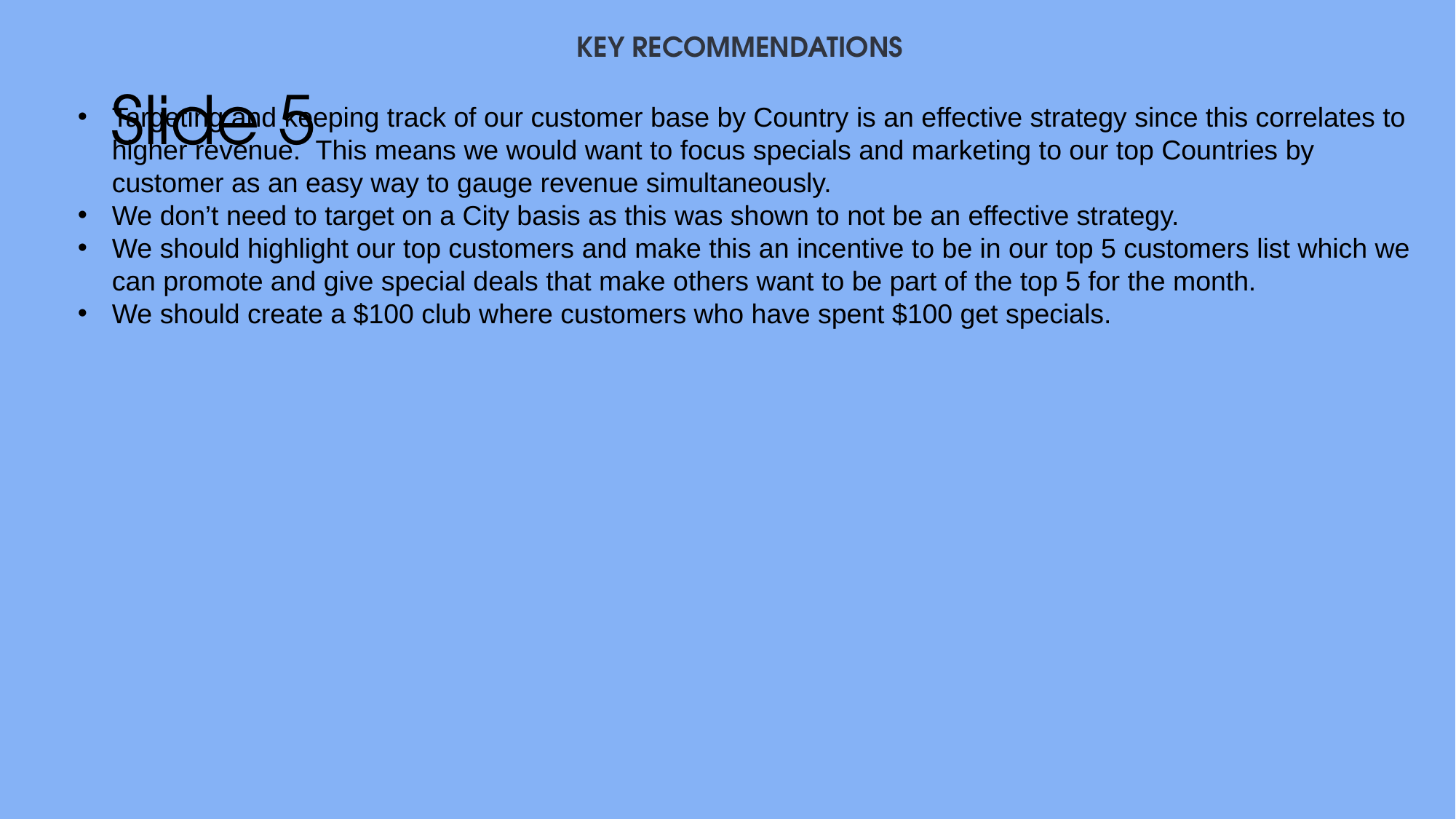

KEY RECOMMENDATIONS
# Slide 5
Targeting and keeping track of our customer base by Country is an effective strategy since this correlates to higher revenue.  This means we would want to focus specials and marketing to our top Countries by customer as an easy way to gauge revenue simultaneously.
We don’t need to target on a City basis as this was shown to not be an effective strategy.
We should highlight our top customers and make this an incentive to be in our top 5 customers list which we can promote and give special deals that make others want to be part of the top 5 for the month.
We should create a $100 club where customers who have spent $100 get specials.